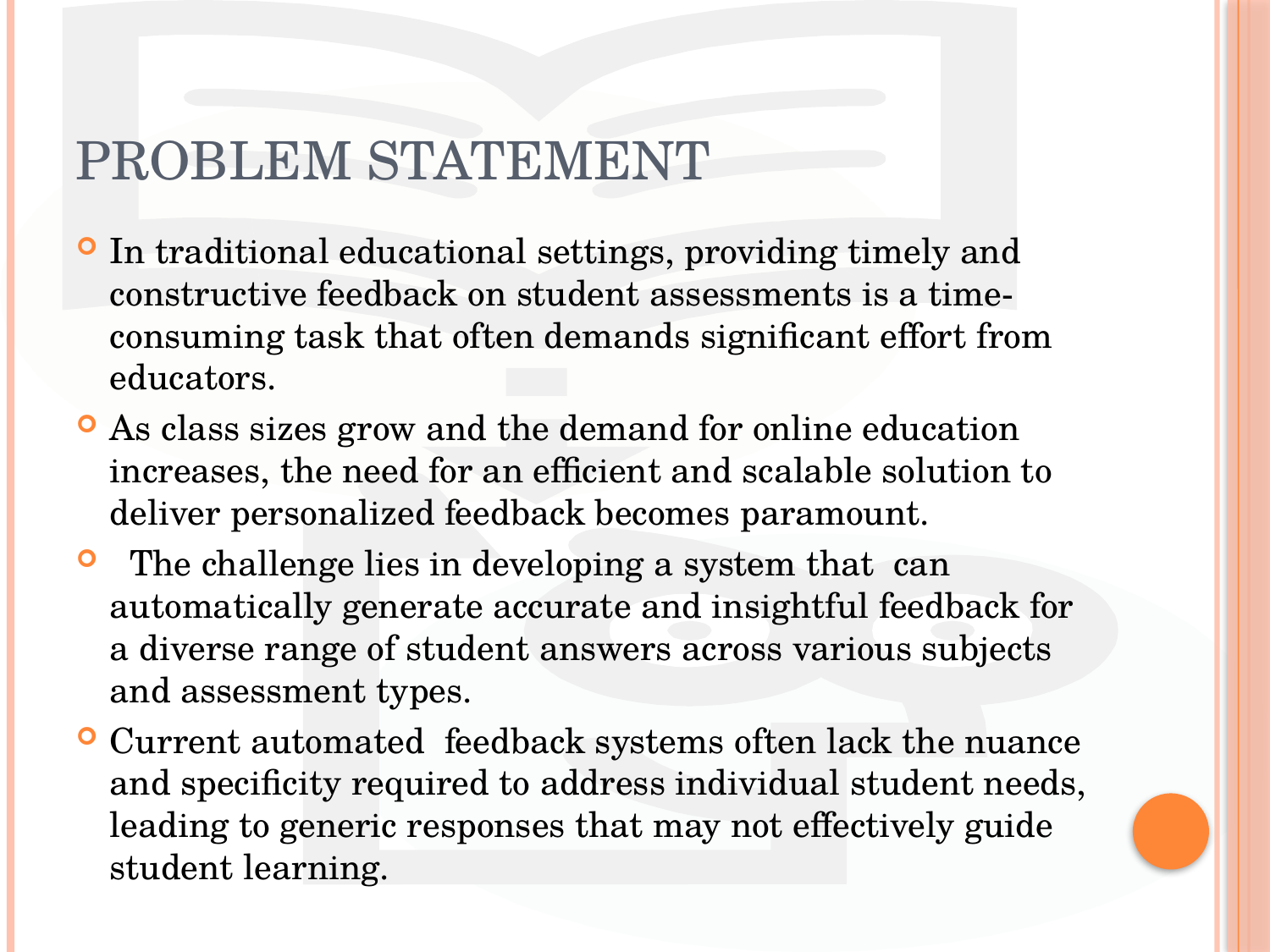

# PROBLEM STATEMENT
In traditional educational settings, providing timely and constructive feedback on student assessments is a time-consuming task that often demands significant effort from  educators.
As class sizes grow and the demand for online education increases, the need for an efficient and scalable solution to deliver personalized feedback becomes paramount.
  The challenge lies in developing a system that  can  automatically generate accurate and insightful feedback for a diverse range of student answers across various subjects and assessment types.
Current automated  feedback systems often lack the nuance and specificity required to address individual student needs, leading to generic responses that may not effectively guide student learning.